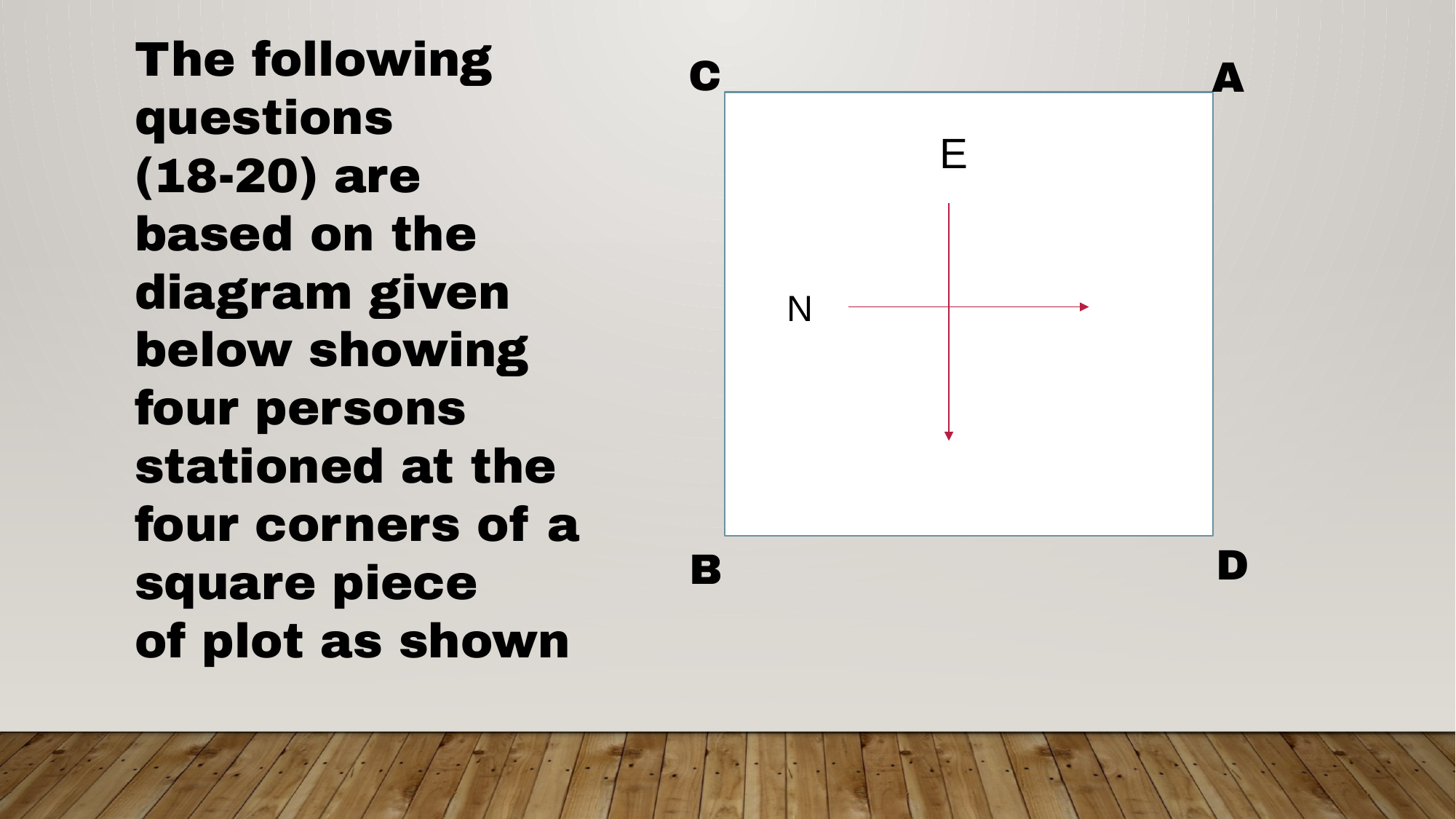

The following questions
(18-20) are based on the diagram given below showing four persons stationed at the four corners of a square piece of plot as shown
C
A

E
N
D
B